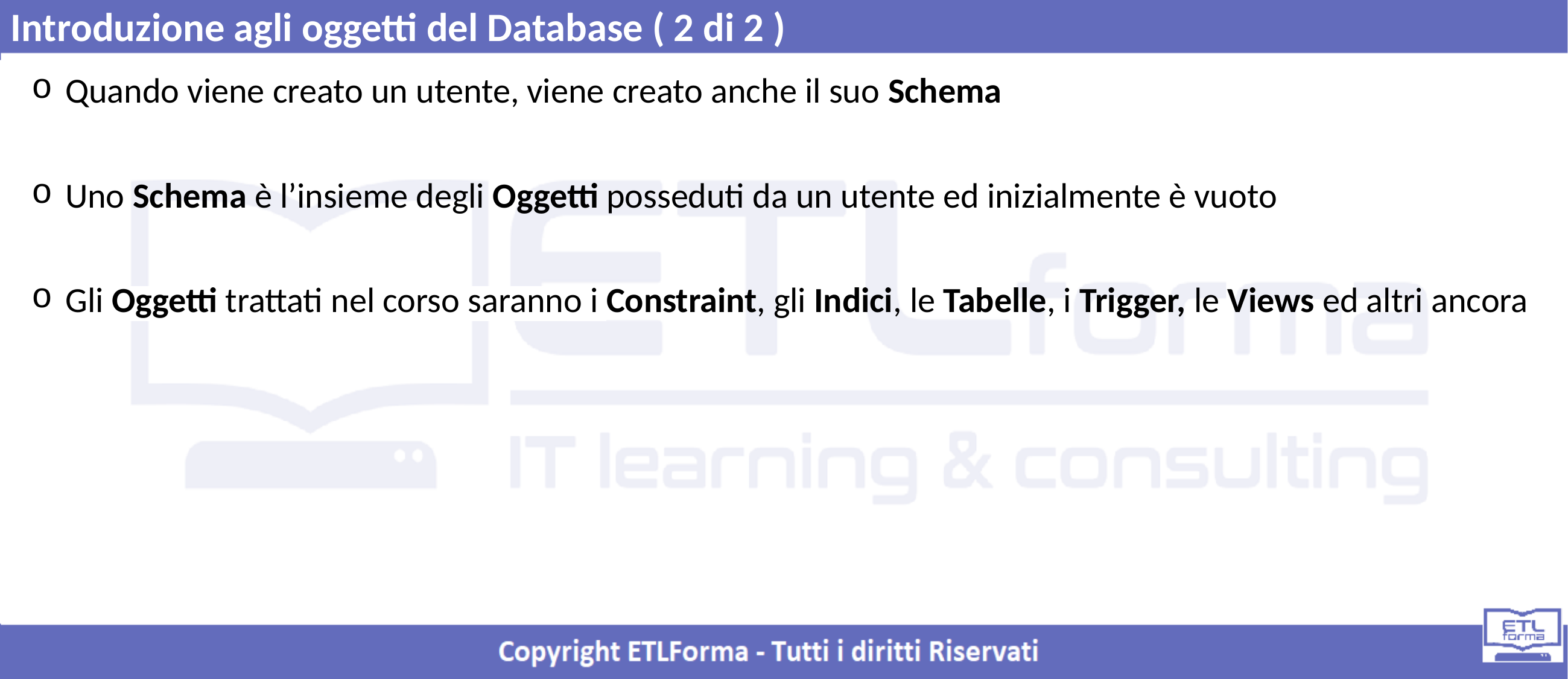

Introduzione agli oggetti del Database ( 2 di 2 )
Quando viene creato un utente, viene creato anche il suo Schema

Uno Schema è l’insieme degli Oggetti posseduti da un utente ed inizialmente è vuoto

Gli Oggetti trattati nel corso saranno i Constraint, gli Indici, le Tabelle, i Trigger, le Views ed altri ancora